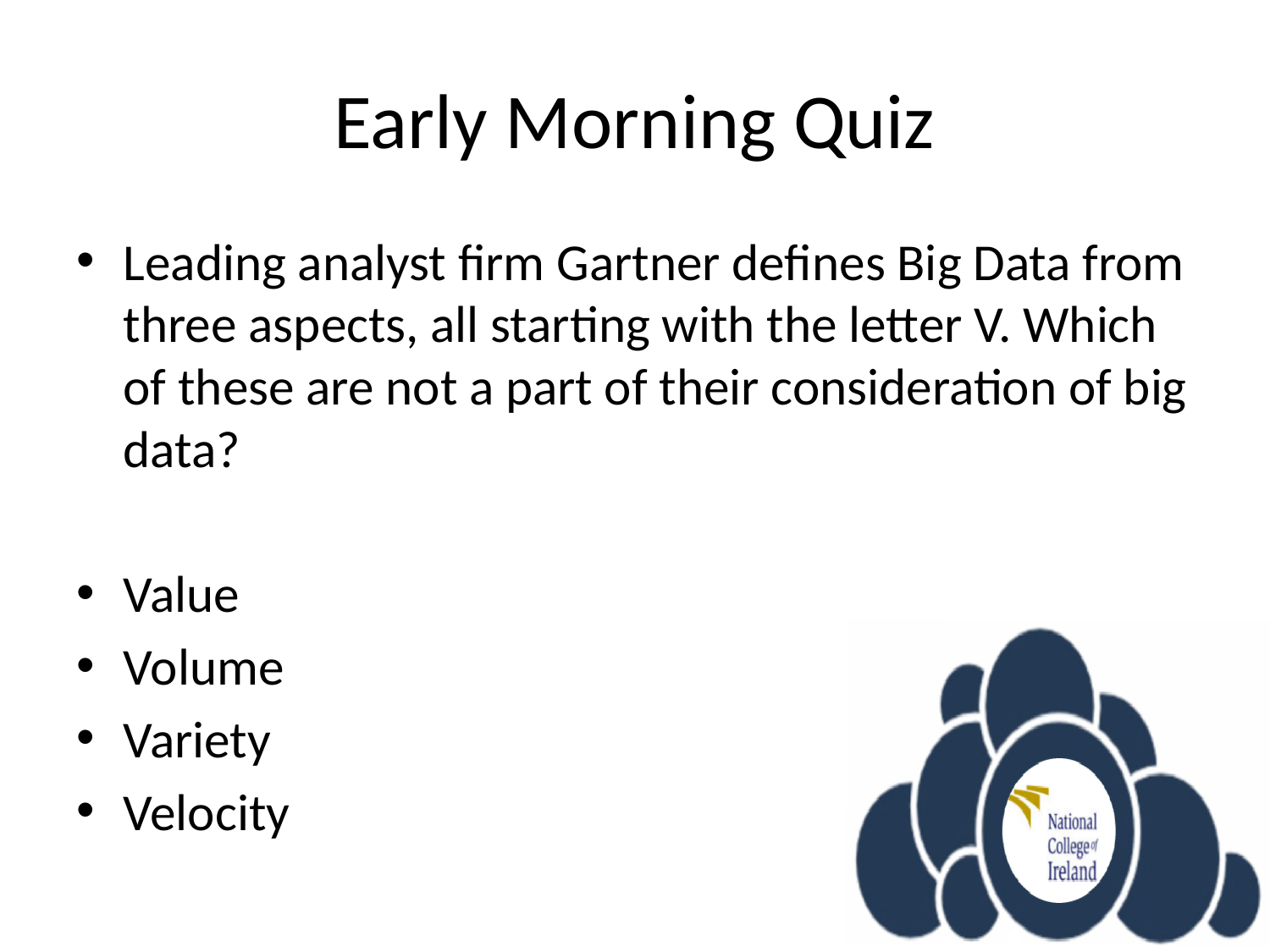

# Early Morning Quiz
Leading analyst firm Gartner defines Big Data from three aspects, all starting with the letter V. Which of these are not a part of their consideration of big data?

Value
Volume
Variety
Velocity